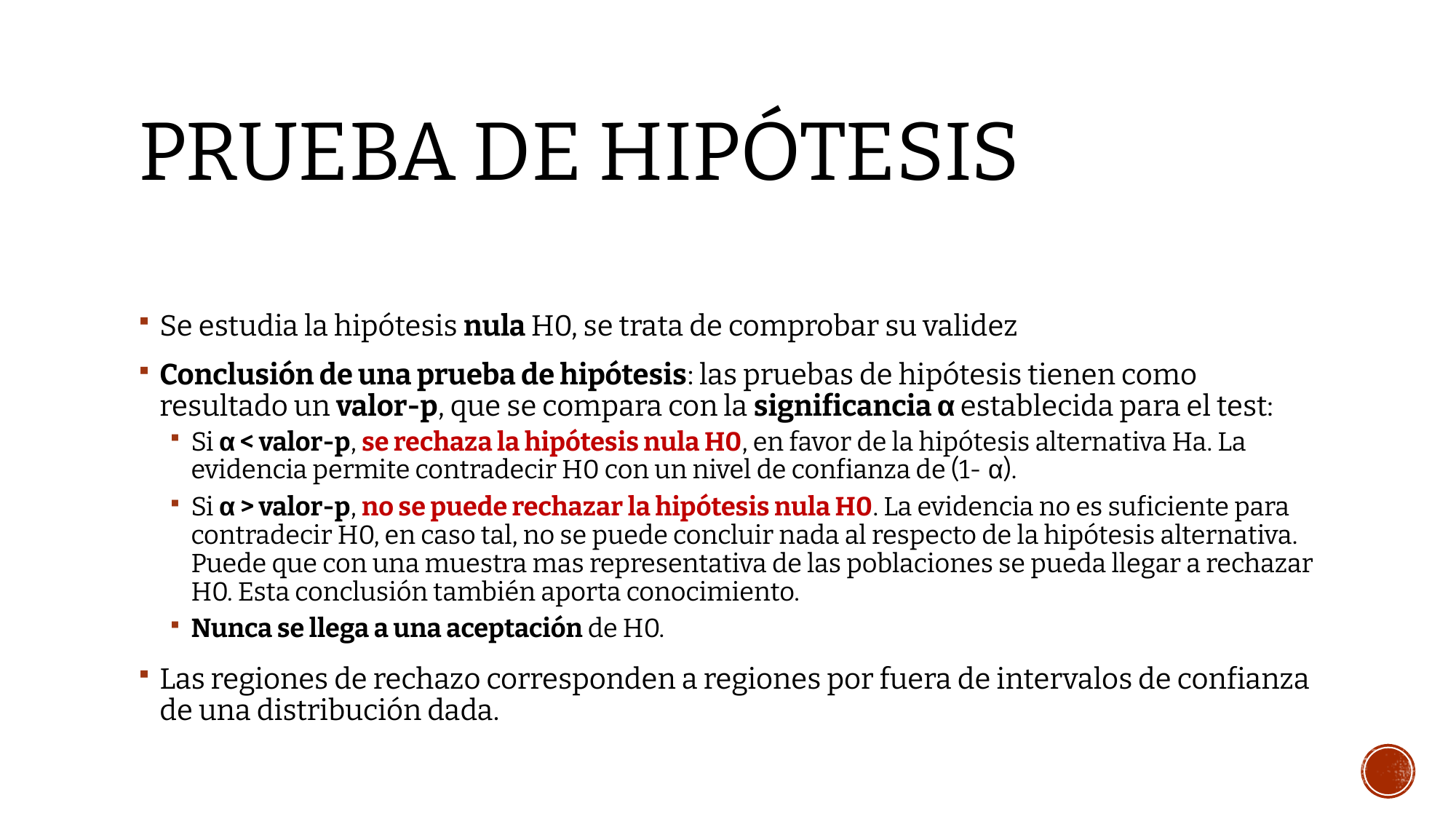

# Prueba de hipótesis

Se estudia la hipótesis nula H0, se trata de comprobar su validez
Conclusión de una prueba de hipótesis: las pruebas de hipótesis tienen como resultado un valor-p, que se compara con la significancia α establecida para el test:
Si α < valor-p, se rechaza la hipótesis nula H0, en favor de la hipótesis alternativa Ha. La evidencia permite contradecir H0 con un nivel de confianza de (1- α).
Si α > valor-p, no se puede rechazar la hipótesis nula H0. La evidencia no es suficiente para contradecir H0, en caso tal, no se puede concluir nada al respecto de la hipótesis alternativa. Puede que con una muestra mas representativa de las poblaciones se pueda llegar a rechazar H0. Esta conclusión también aporta conocimiento.
Nunca se llega a una aceptación de H0.
Las regiones de rechazo corresponden a regiones por fuera de intervalos de confianza de una distribución dada.